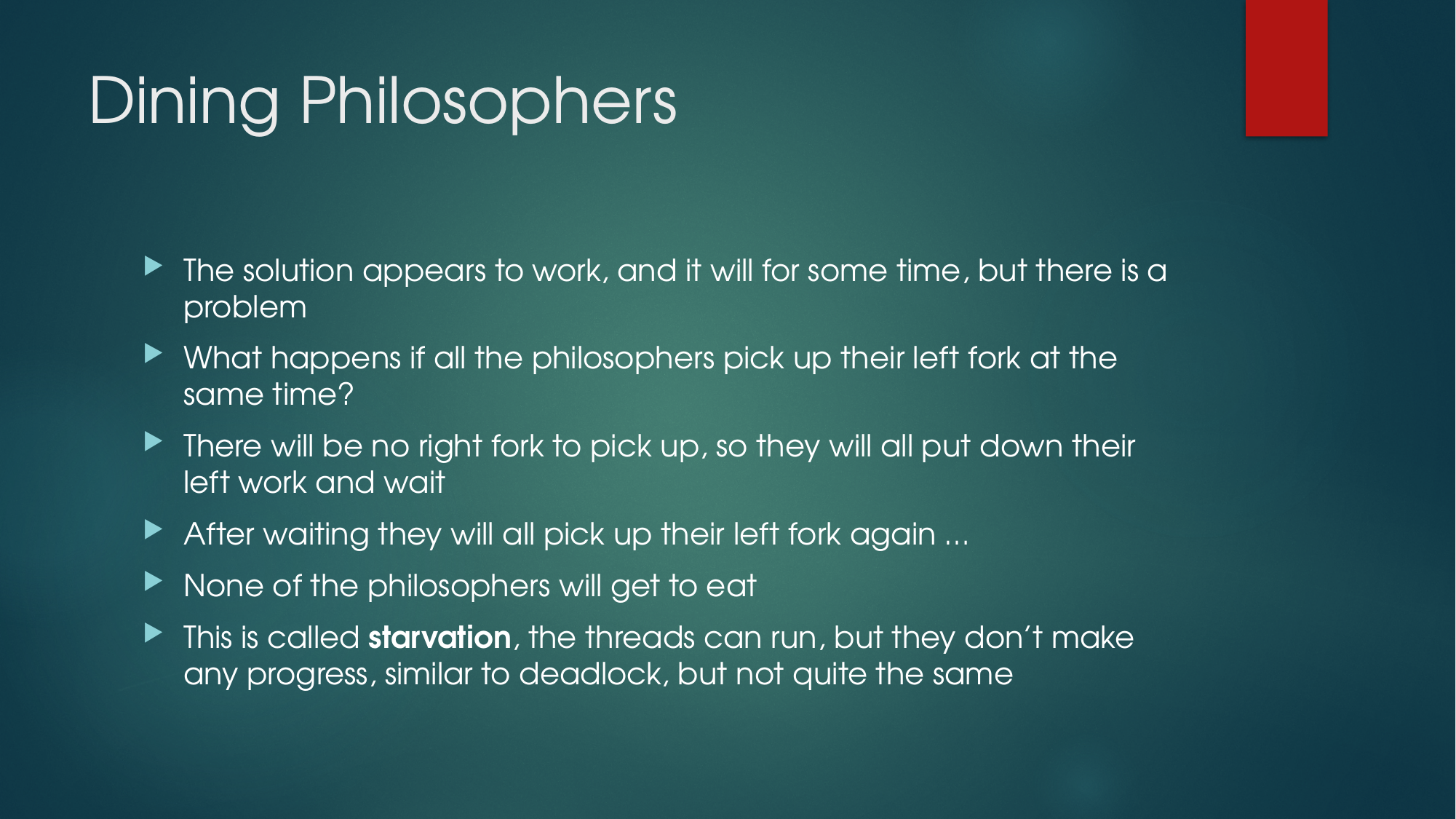

# Dining Philosophers
The solution appears to work, and it will for some time, but there is a problem
What happens if all the philosophers pick up their left fork at the same time?
There will be no right fork to pick up, so they will all put down their left work and wait
After waiting they will all pick up their left fork again …
None of the philosophers will get to eat
This is called starvation, the threads can run, but they don’t make any progress, similar to deadlock, but not quite the same